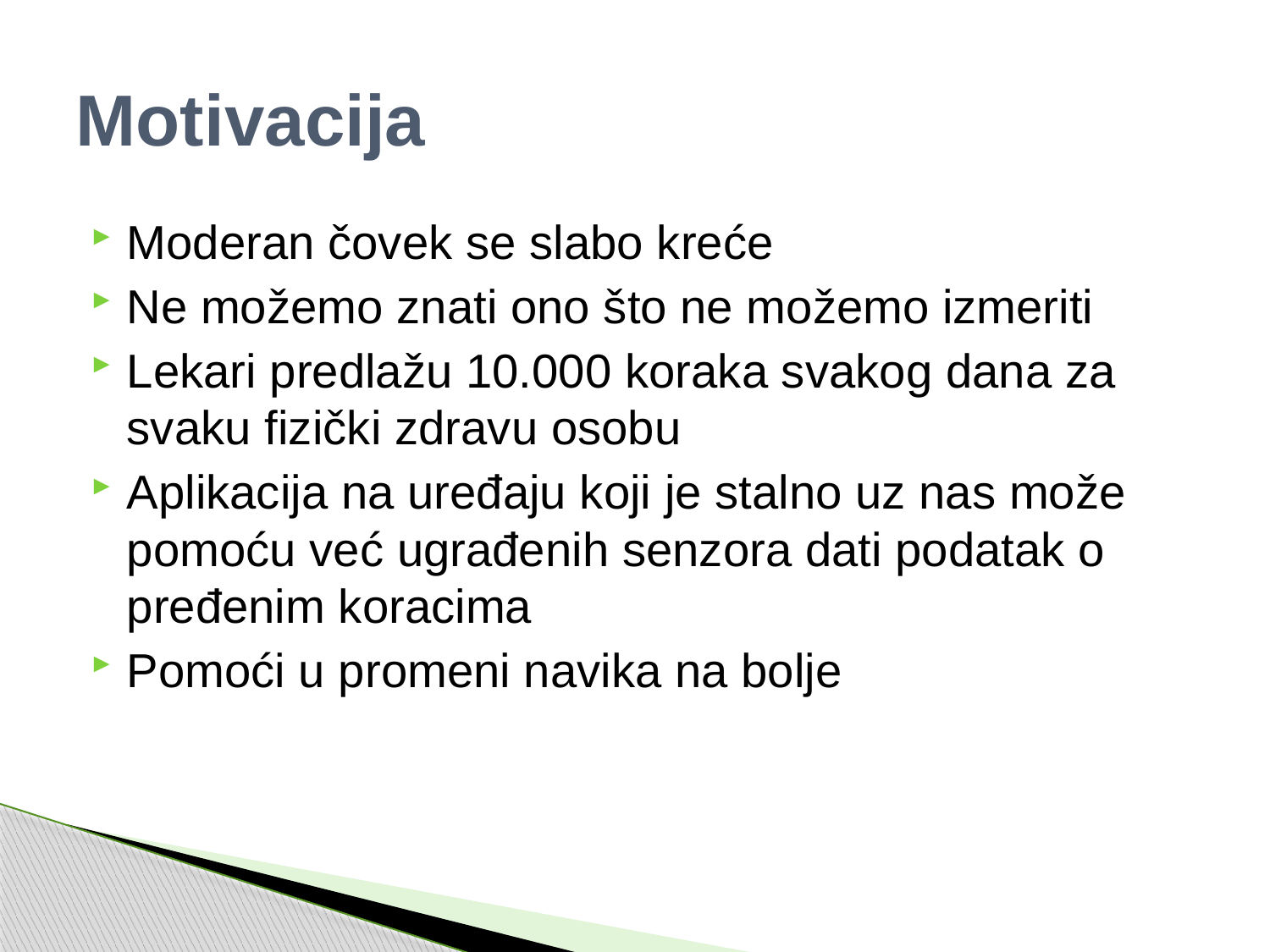

# Motivacija
Moderan čovek se slabo kreće
Ne možemo znati ono što ne možemo izmeriti
Lekari predlažu 10.000 koraka svakog dana za svaku fizički zdravu osobu
Aplikacija na uređaju koji je stalno uz nas može pomoću već ugrađenih senzora dati podatak o pređenim koracima
Pomoći u promeni navika na bolje